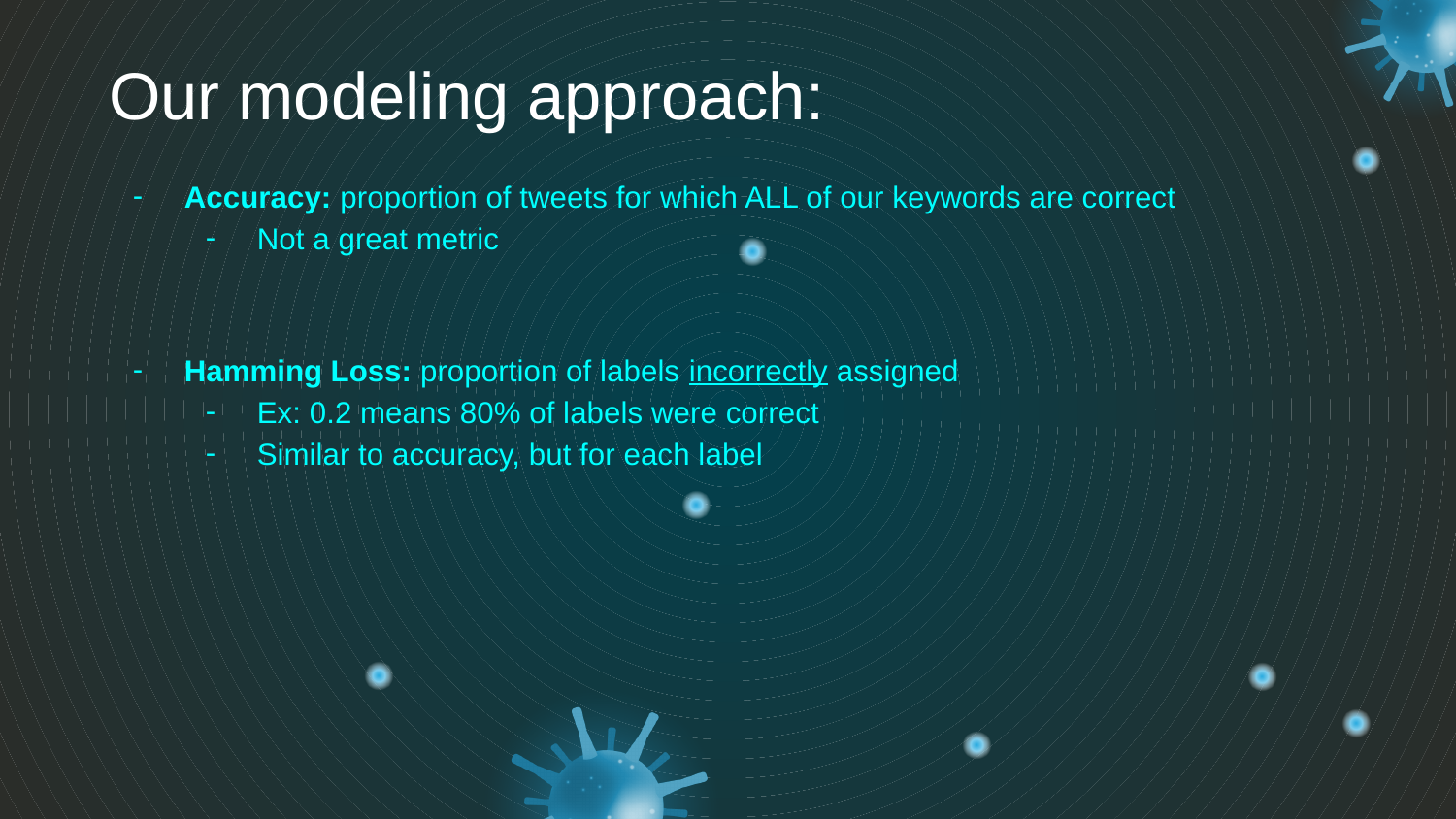

# Our modeling approach:
Accuracy: proportion of tweets for which ALL of our keywords are correct
Not a great metric

Hamming Loss: proportion of labels incorrectly assigned
Ex: 0.2 means 80% of labels were correct
Similar to accuracy, but for each label